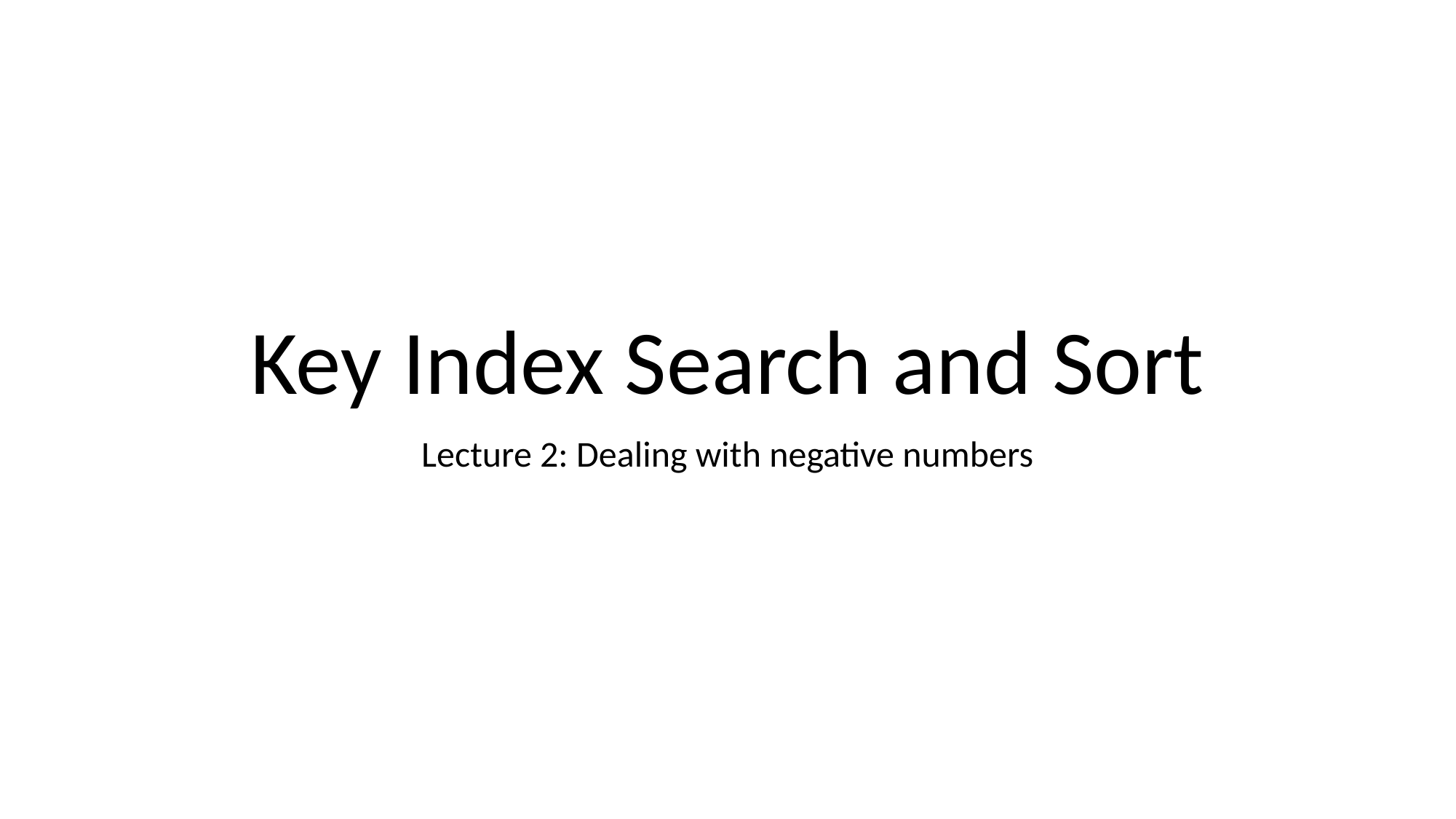

# Key Index Search and Sort
Lecture 2: Dealing with negative numbers